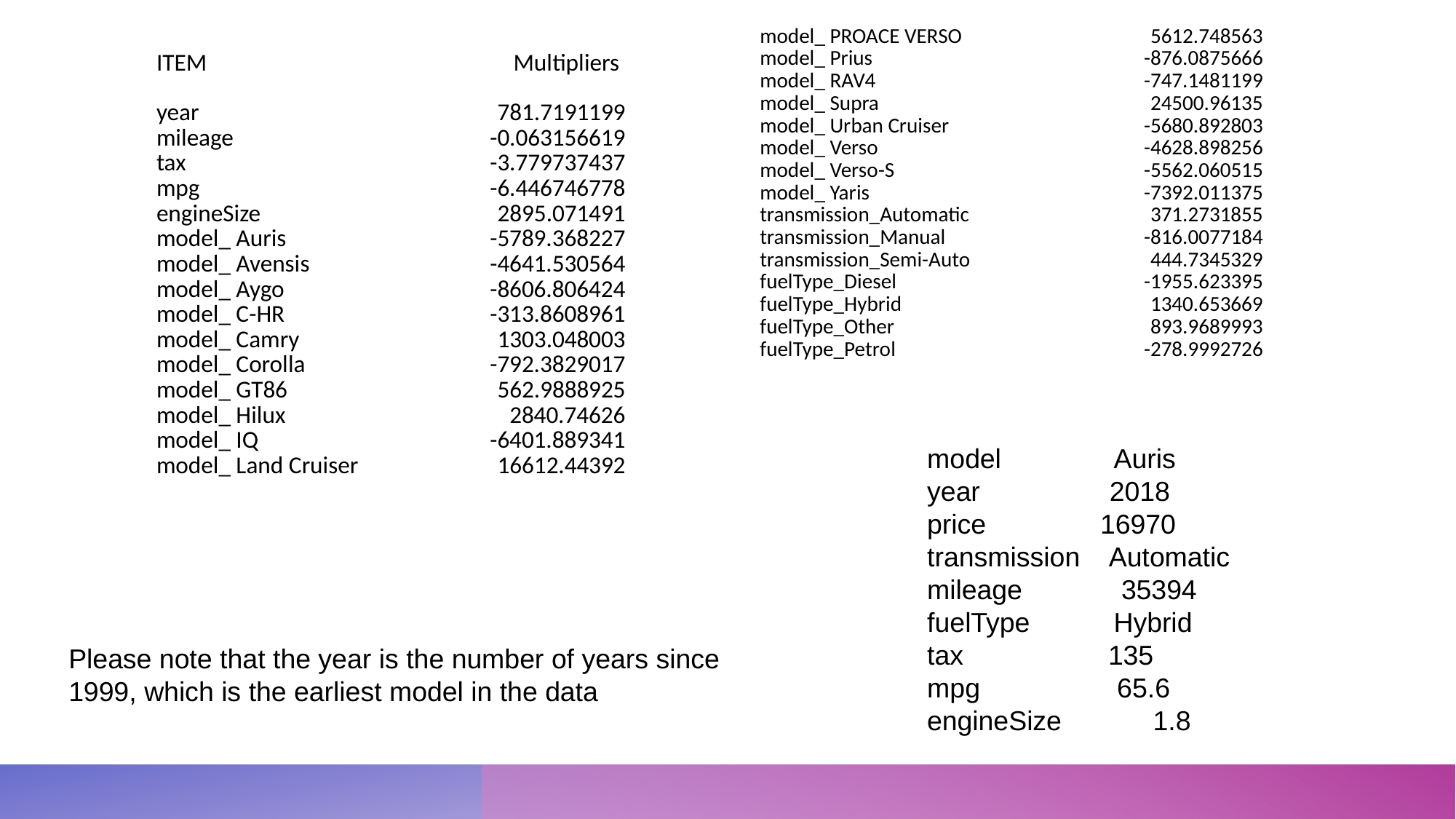

| model\_ PROACE VERSO | 5612.748563 |
| --- | --- |
| model\_ Prius | -876.0875666 |
| model\_ RAV4 | -747.1481199 |
| model\_ Supra | 24500.96135 |
| model\_ Urban Cruiser | -5680.892803 |
| model\_ Verso | -4628.898256 |
| model\_ Verso-S | -5562.060515 |
| model\_ Yaris | -7392.011375 |
| transmission\_Automatic | 371.2731855 |
| transmission\_Manual | -816.0077184 |
| transmission\_Semi-Auto | 444.7345329 |
| fuelType\_Diesel | -1955.623395 |
| fuelType\_Hybrid | 1340.653669 |
| fuelType\_Other | 893.9689993 |
| fuelType\_Petrol | -278.9992726 |
| ITEM | Multipliers |
| --- | --- |
| year | 781.7191199 |
| mileage | -0.063156619 |
| tax | -3.779737437 |
| mpg | -6.446746778 |
| engineSize | 2895.071491 |
| model\_ Auris | -5789.368227 |
| model\_ Avensis | -4641.530564 |
| model\_ Aygo | -8606.806424 |
| model\_ C-HR | -313.8608961 |
| model\_ Camry | 1303.048003 |
| model\_ Corolla | -792.3829017 |
| model\_ GT86 | 562.9888925 |
| model\_ Hilux | 2840.74626 |
| model\_ IQ | -6401.889341 |
| model\_ Land Cruiser | 16612.44392 |
model               Auris
year                 2018
price               16970
transmission    Automatic
mileage             35394
fuelType           Hybrid
tax                   135
mpg                  65.6
engineSize            1.8
Please note that the year is the number of years since 1999, which is the earliest model in the data